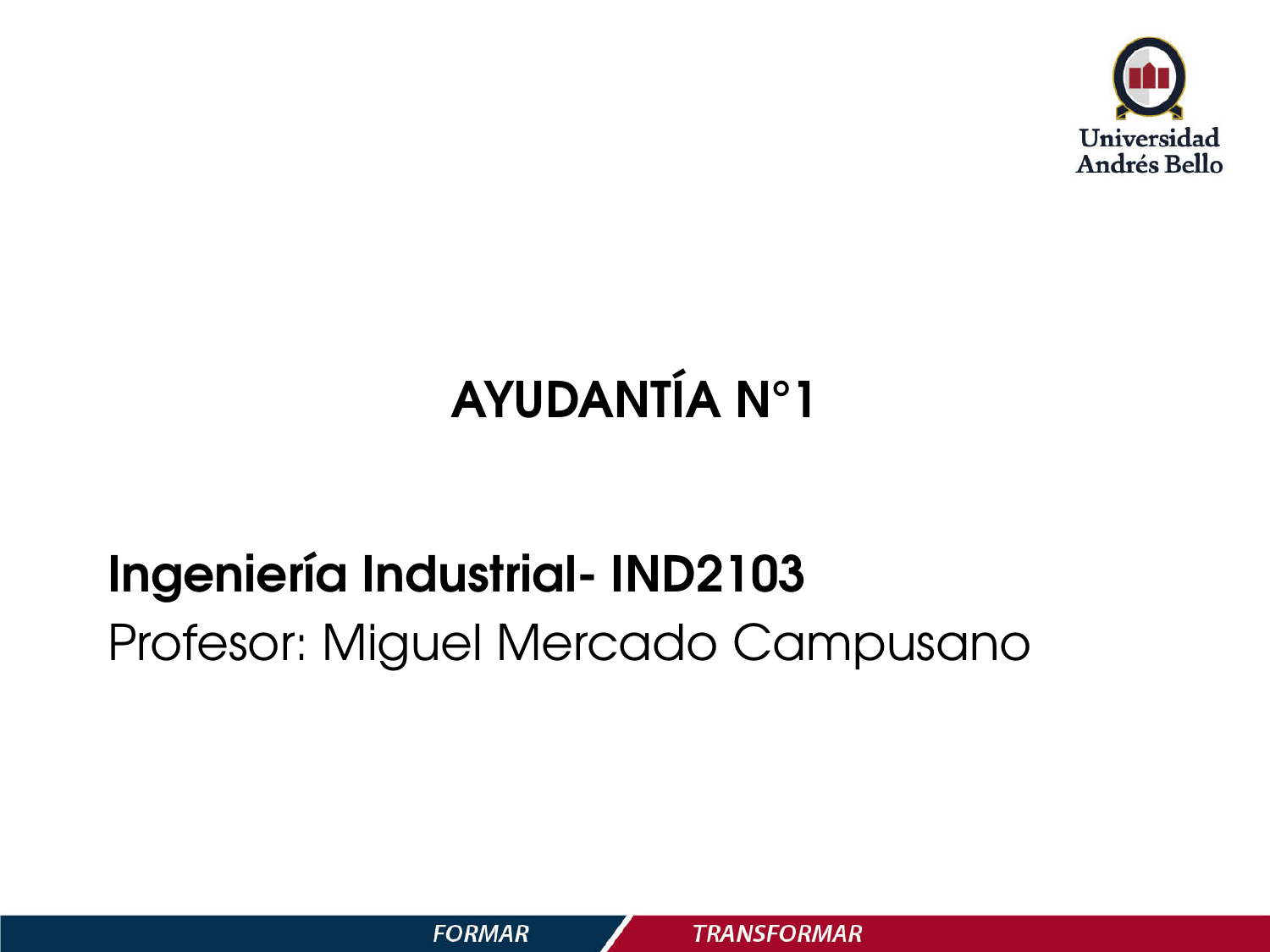

# AYUDANTÍA N°1
Ingeniería Industrial- IND2103
Profesor: Miguel Mercado Campusano